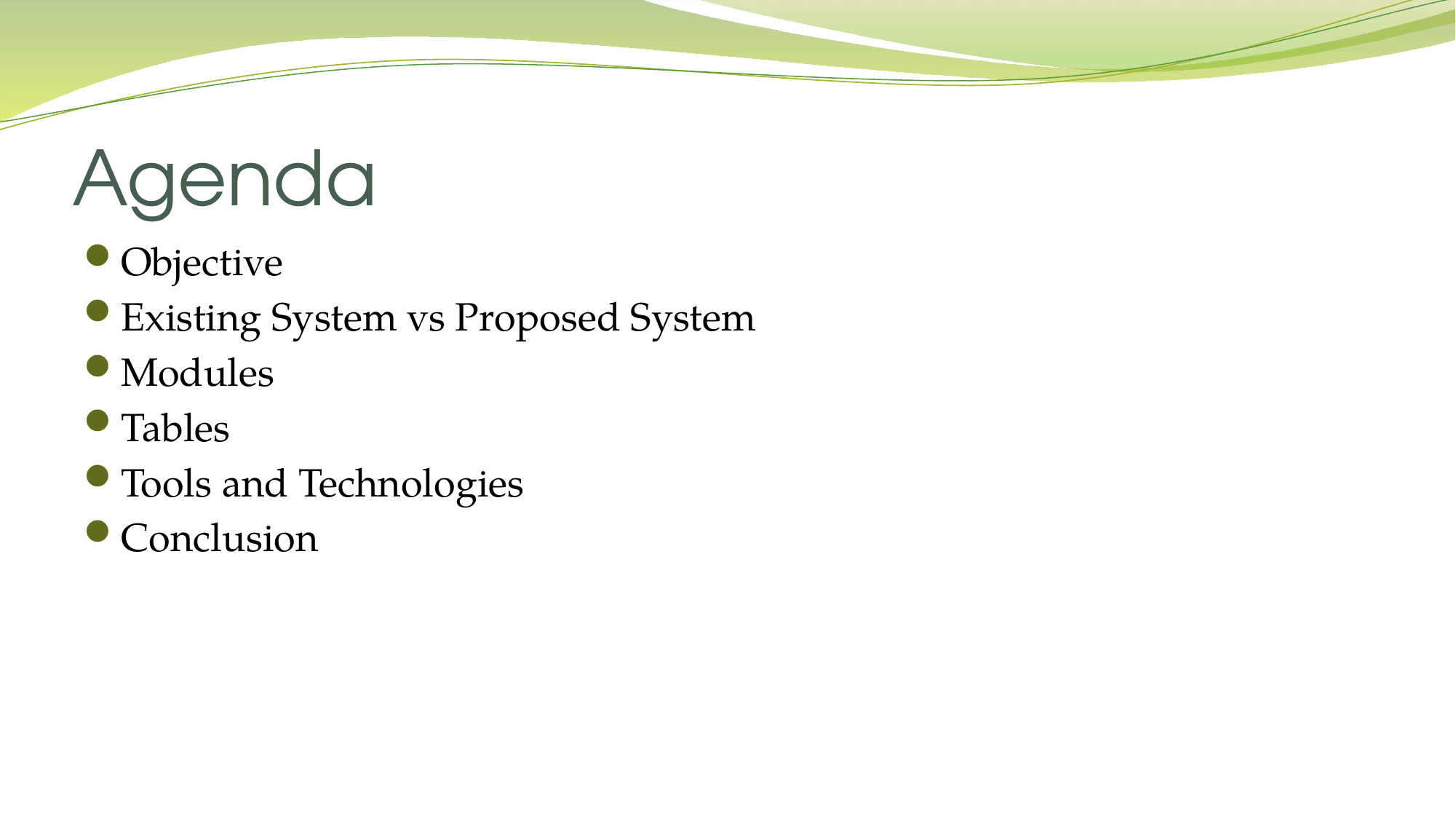

# Agenda
Objective
Existing System vs Proposed System
Modules
Tables
Tools and Technologies
Conclusion